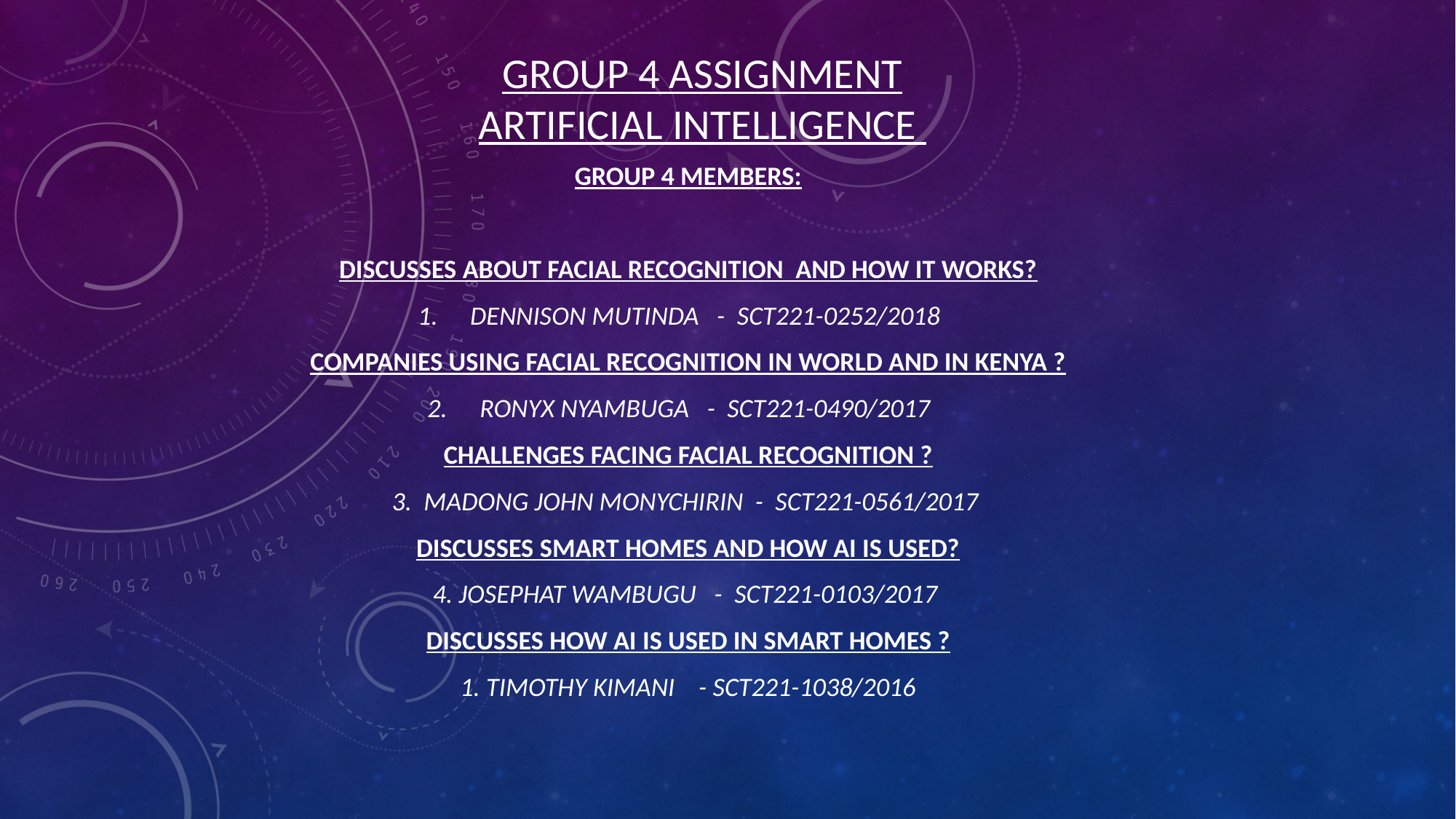

# GROUP 4 ASSIGNMENT artificial intelligence
GROUP 4 MEMBERS:

Discusses about Facial recognition  and how it works?
DENNISON MUTINDA   -  SCT221-0252/2018
companies using facial recognition in world and in Kenya ?
RONYX NYAMBUGA   -  SCT221-0490/2017
challenges facing facial recognition ?
3.  MADONG JOHN MONYCHIRIN  -  SCT221-0561/2017
discusses smart homes and how AI is used?
4. JOSEPHAT WAMBUGU   -  SCT221-0103/2017
discusses how ai is used in smart homes ?
 1. TIMOTHY KIMANI    - SCT221-1038/2016